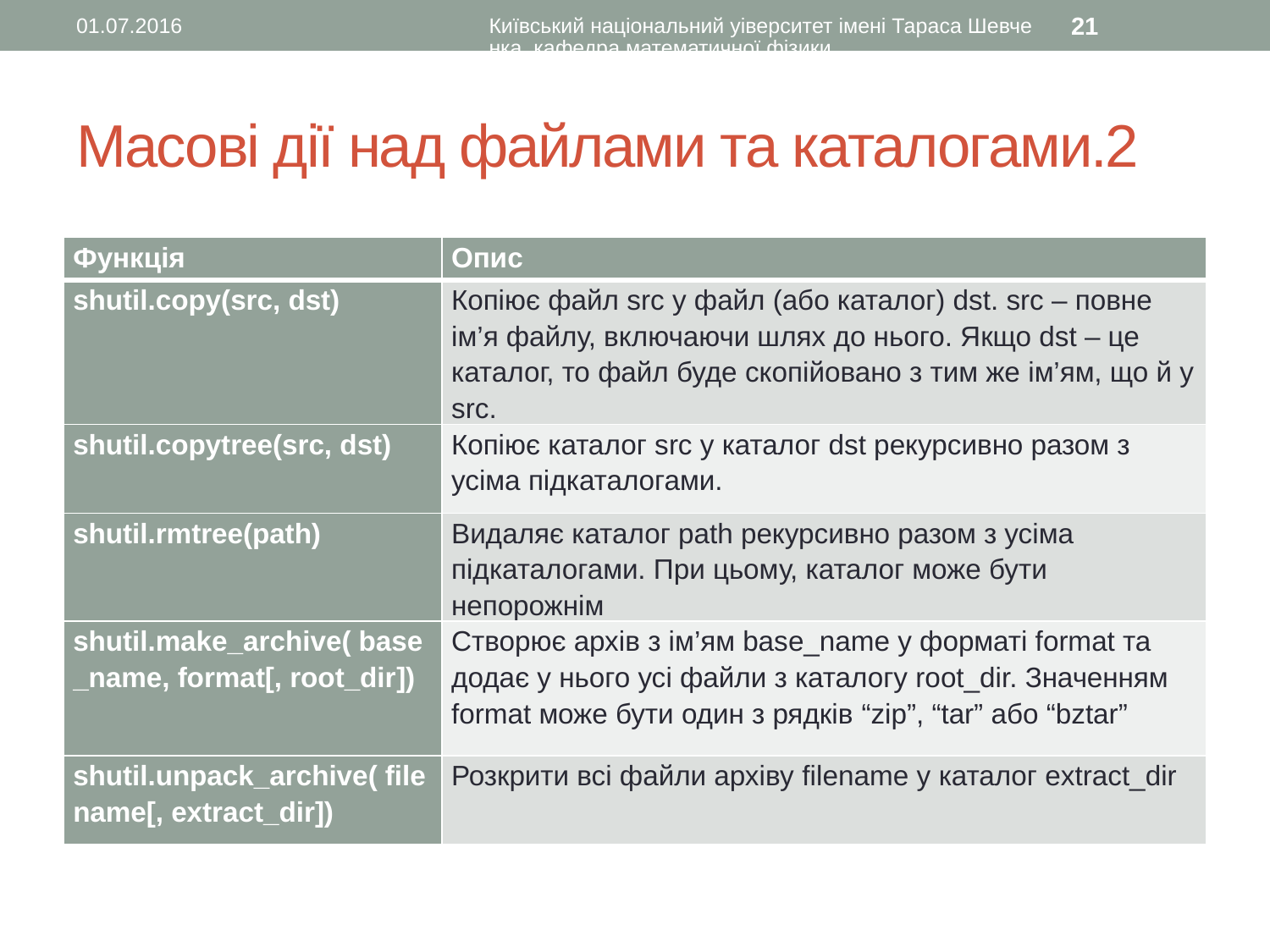

01.07.2016
Київський національний уіверситет імені Тараса Шевченка, кафедра математичної фізики
21
# Масові дії над файлами та каталогами.2
| Функція | Опис |
| --- | --- |
| shutil.copy(src, dst) | Копіює файл src у файл (або каталог) dst. src – повне ім’я файлу, включаючи шлях до нього. Якщо dst – це каталог, то файл буде скопійовано з тим же ім’ям, що й у src. |
| shutil.copytree(src, dst) | Копіює каталог src у каталог dst рекурсивно разом з усіма підкаталогами. |
| shutil.rmtree(path) | Видаляє каталог path рекурсивно разом з усіма підкаталогами. При цьому, каталог може бути непорожнім |
| shutil.make\_archive( base\_name, format[, root\_dir]) | Створює архів з ім’ям base\_name у форматі format та додає у нього усі файли з каталогу root\_dir. Значенням format може бути один з рядків “zip”, “tar” або “bztar” |
| shutil.unpack\_archive( filename[, extract\_dir]) | Розкрити всі файли архіву filename у каталог extract\_dir |